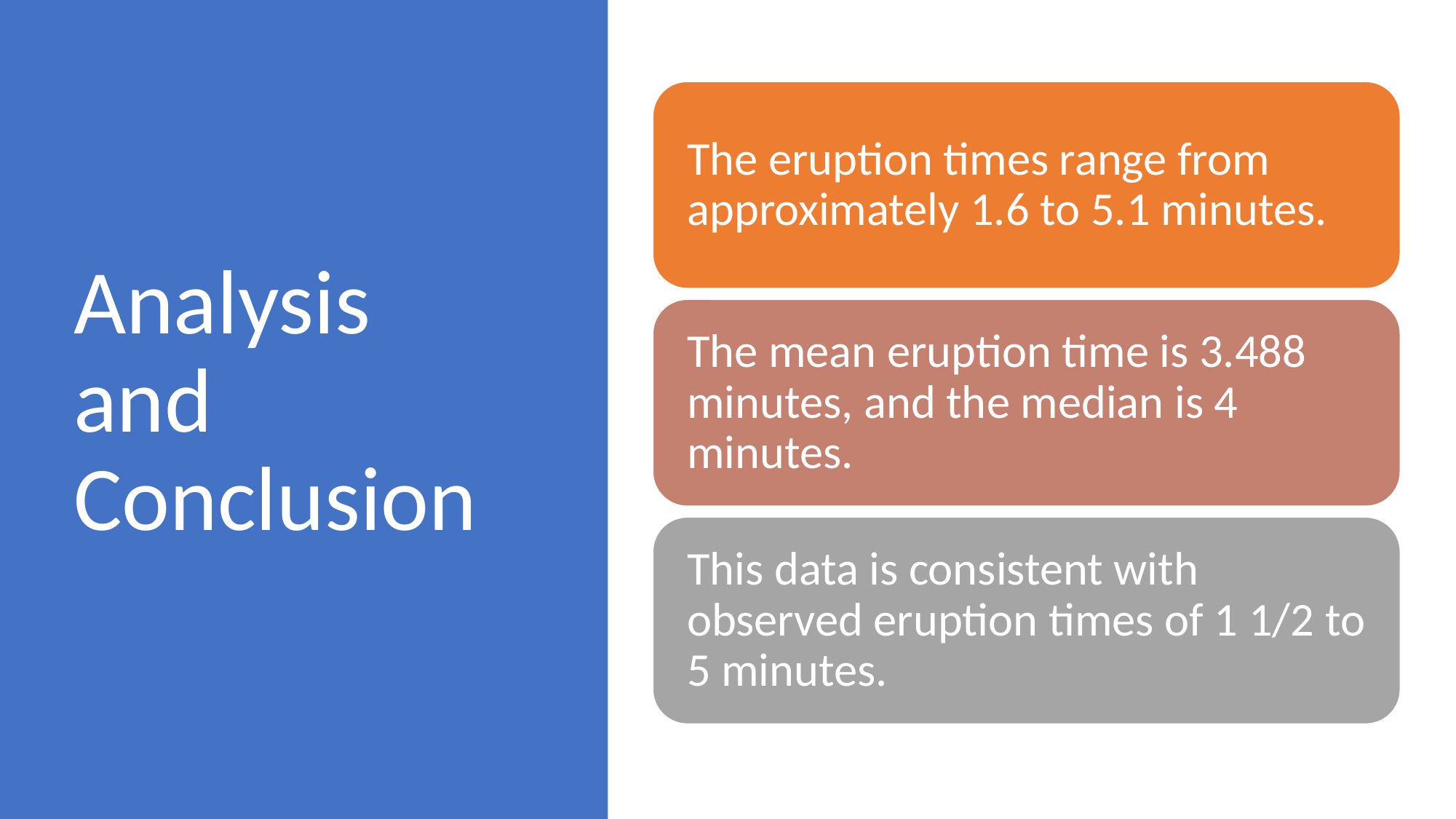

# Analysis and Conclusion
The eruption times range from approximately 1.6 to 5.1 minutes.
The mean eruption time is 3.488 minutes, and the median is 4 minutes.
This data is consistent with observed eruption times of 1 1/2 to 5 minutes.